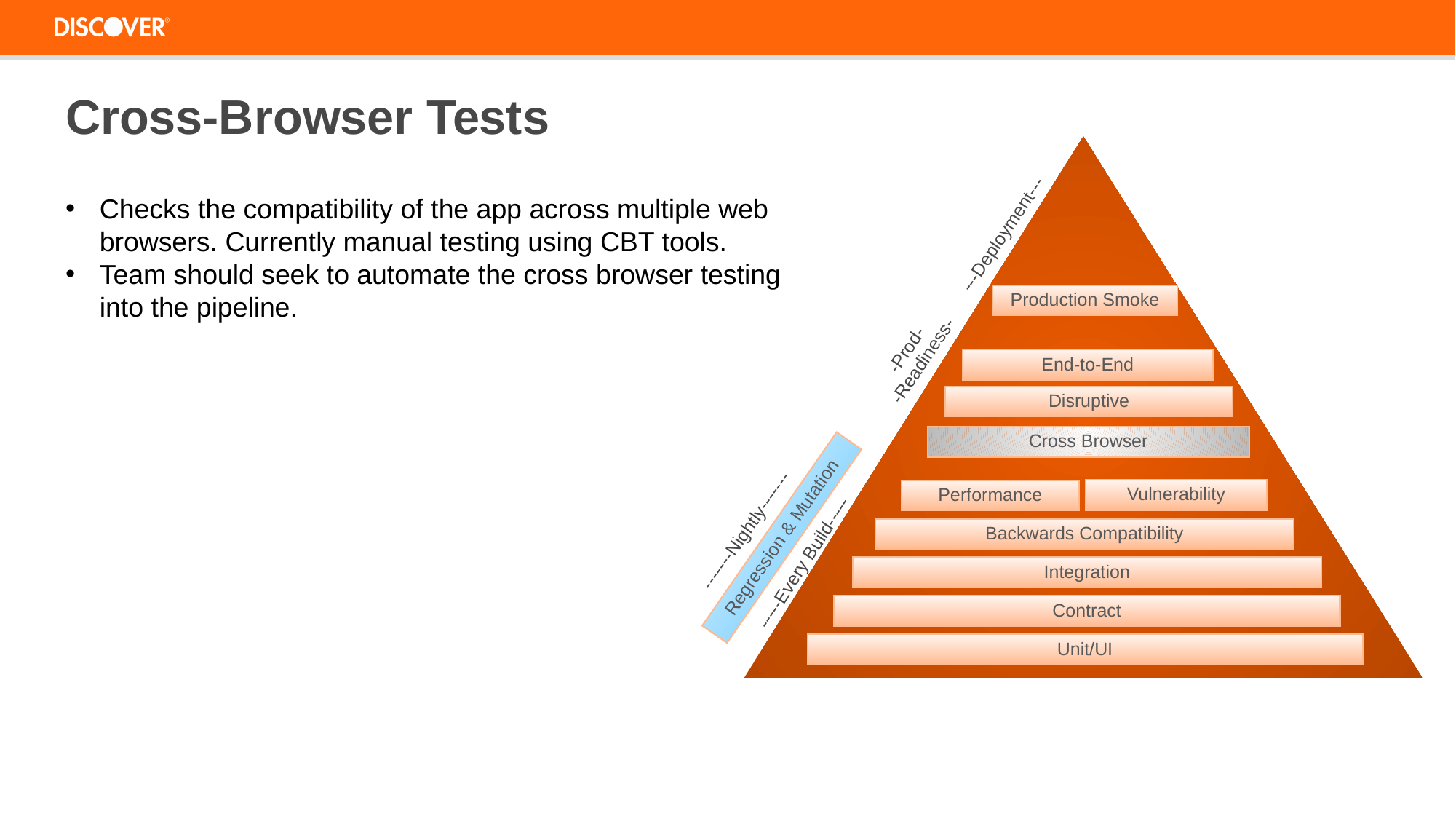

Cross-Browser Tests
---Deployment---
Production Smoke
-Prod-
-Readiness-
End-to-End
Disruptive
Cross Browser
Performance
-------Nightly-------
Backwards Compatibility
Regression & Mutation
-----Every Build-----
Integration
Contract
Unit/UI
Vulnerability

Checks the compatibility of the app across multiple web browsers. Currently manual testing using CBT tools.
Team should seek to automate the cross browser testing into the pipeline.